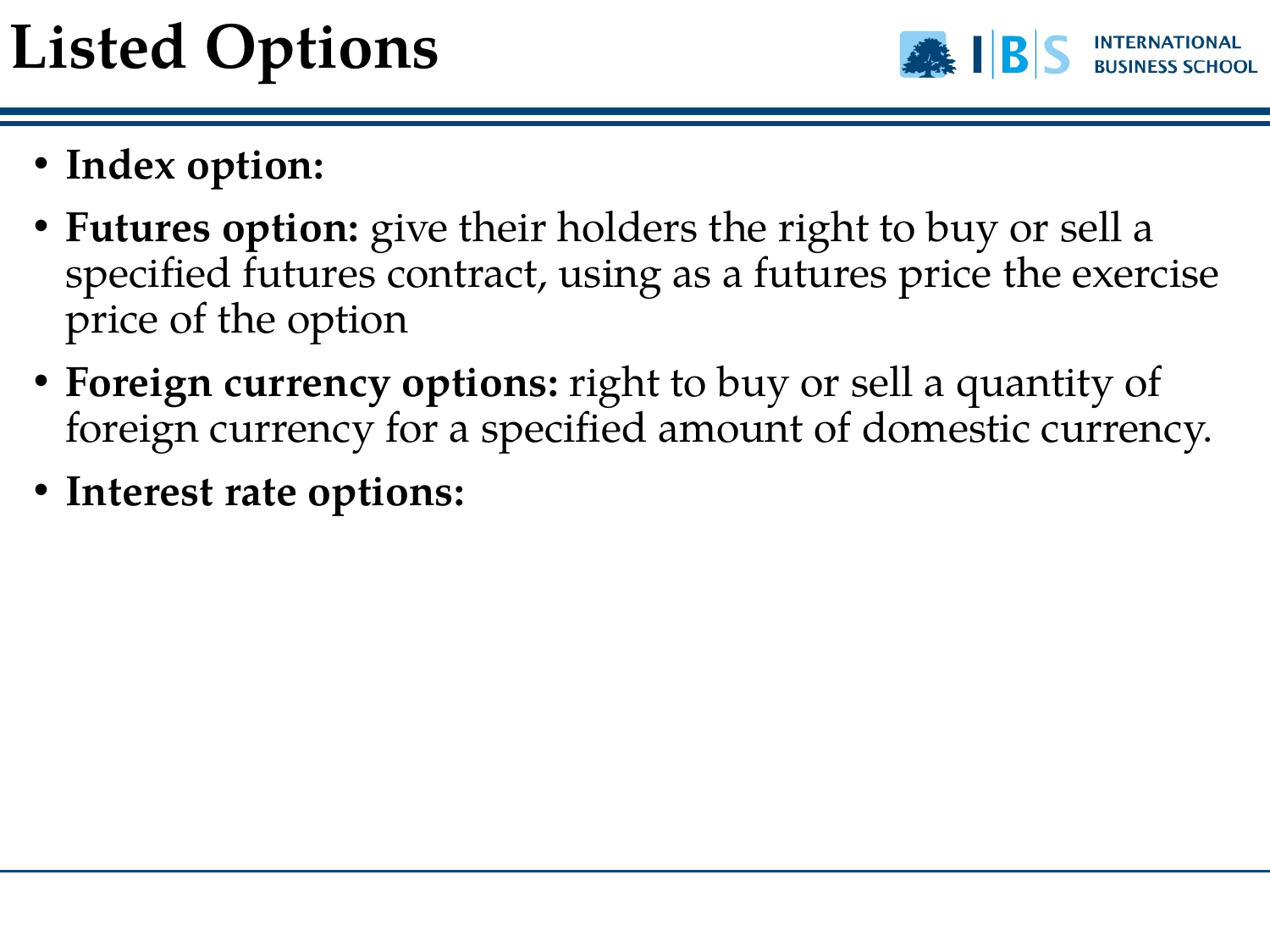

Index option:
Futures option: give their holders the right to buy or sell a specified futures contract, using as a futures price the exercise price of the option
Foreign currency options: right to buy or sell a quantity of foreign currency for a specified amount of domestic currency.
Interest rate options:

Listed Options